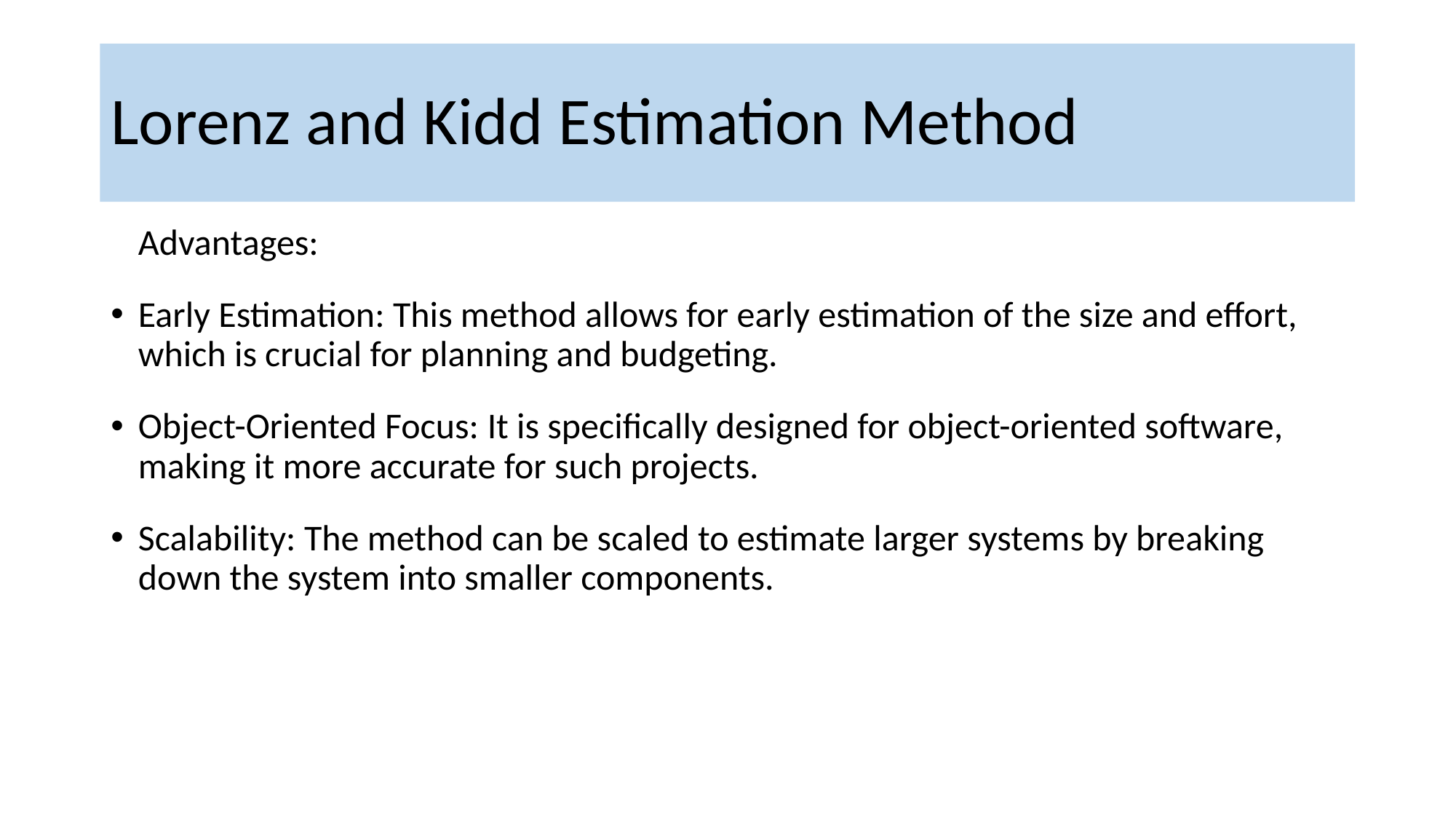

# Lorenz and Kidd Estimation Method
Advantages:
Early Estimation: This method allows for early estimation of the size and effort, which is crucial for planning and budgeting.
Object-Oriented Focus: It is specifically designed for object-oriented software, making it more accurate for such projects.
Scalability: The method can be scaled to estimate larger systems by breaking down the system into smaller components.